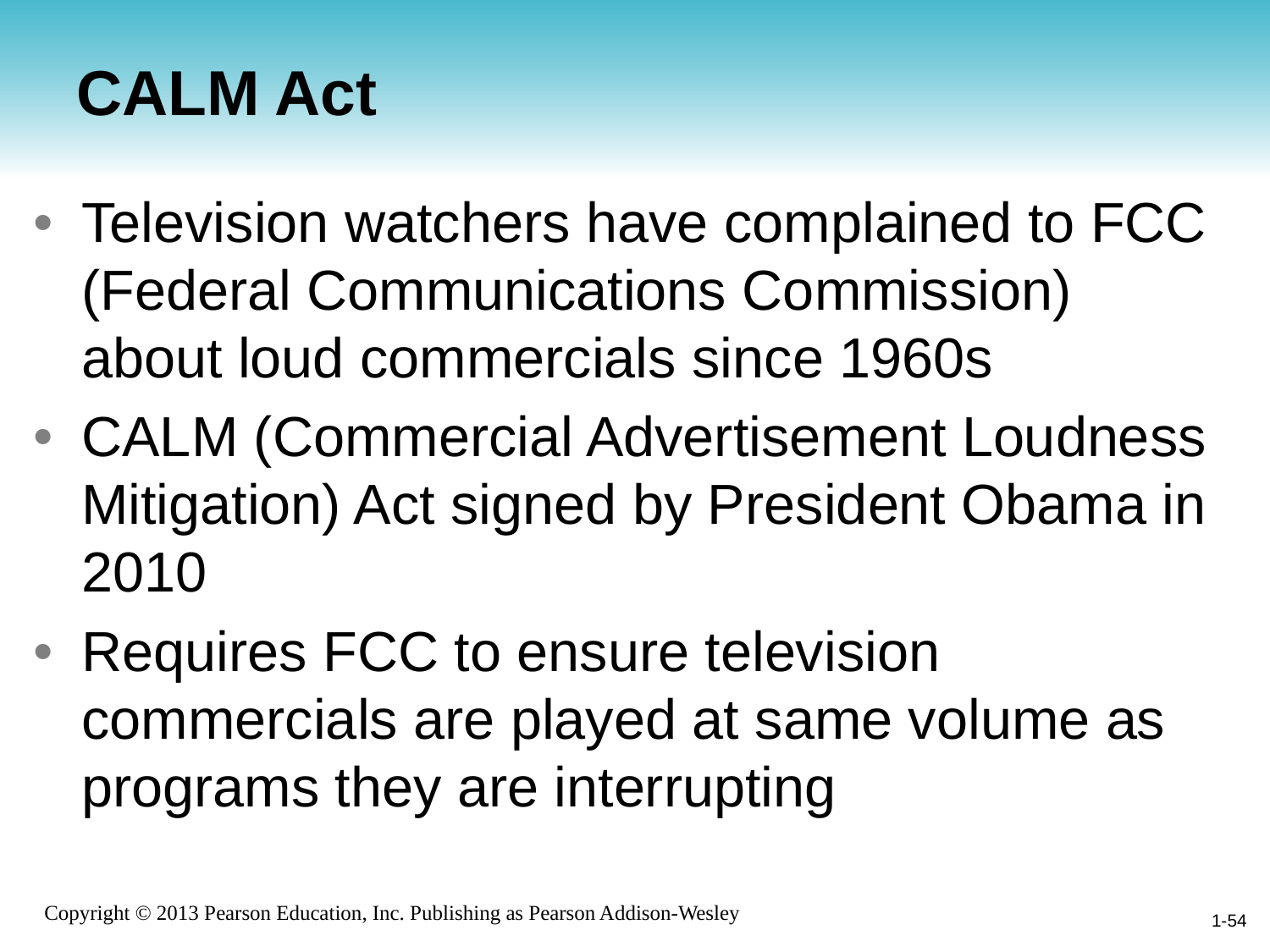

# CALM Act
Television watchers have complained to FCC (Federal Communications Commission) about loud commercials since 1960s
CALM (Commercial Advertisement Loudness Mitigation) Act signed by President Obama in 2010
Requires FCC to ensure television commercials are played at same volume as programs they are interrupting
1-54